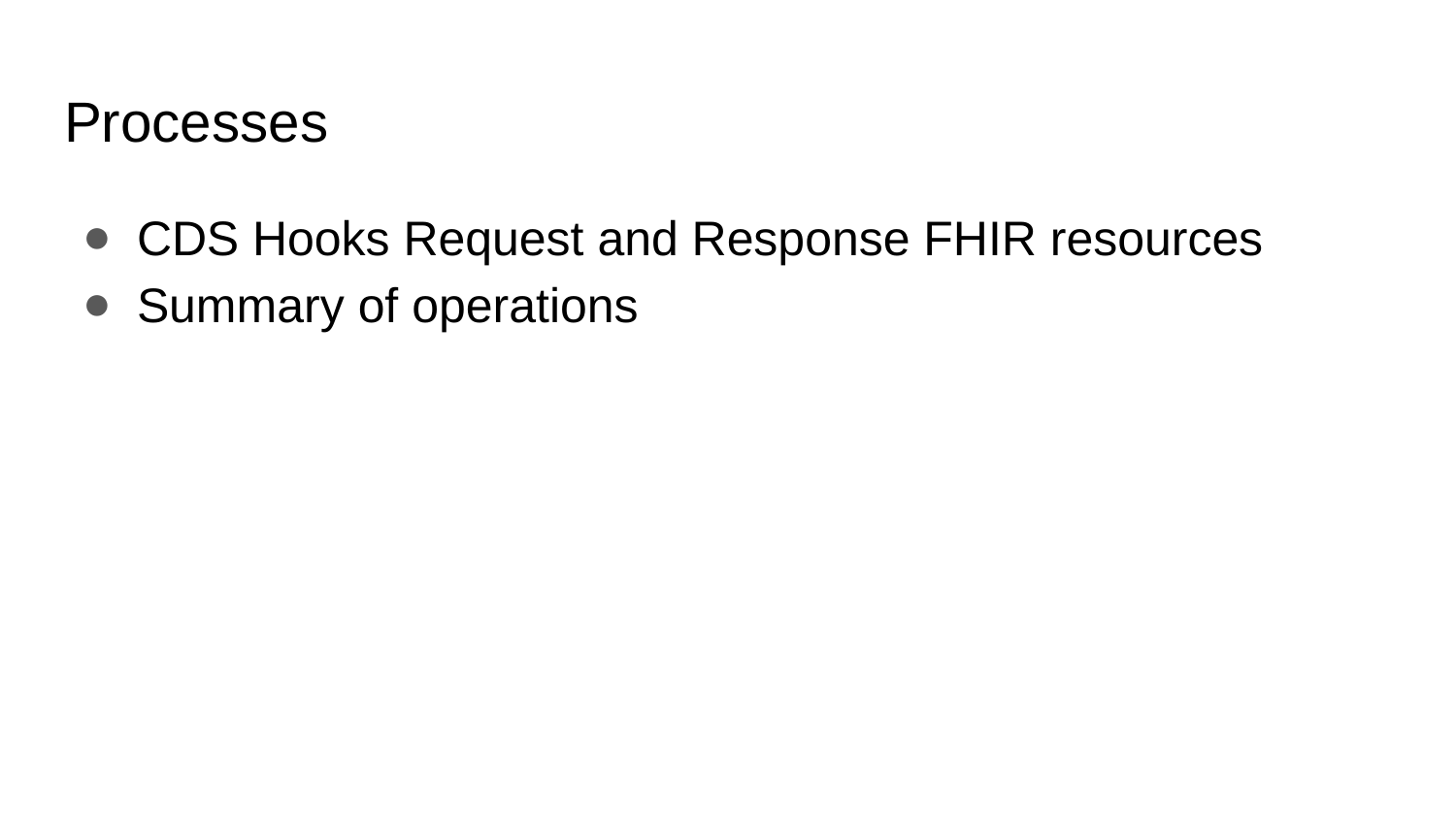

# Processes
CDS Hooks Request and Response FHIR resources
Summary of operations